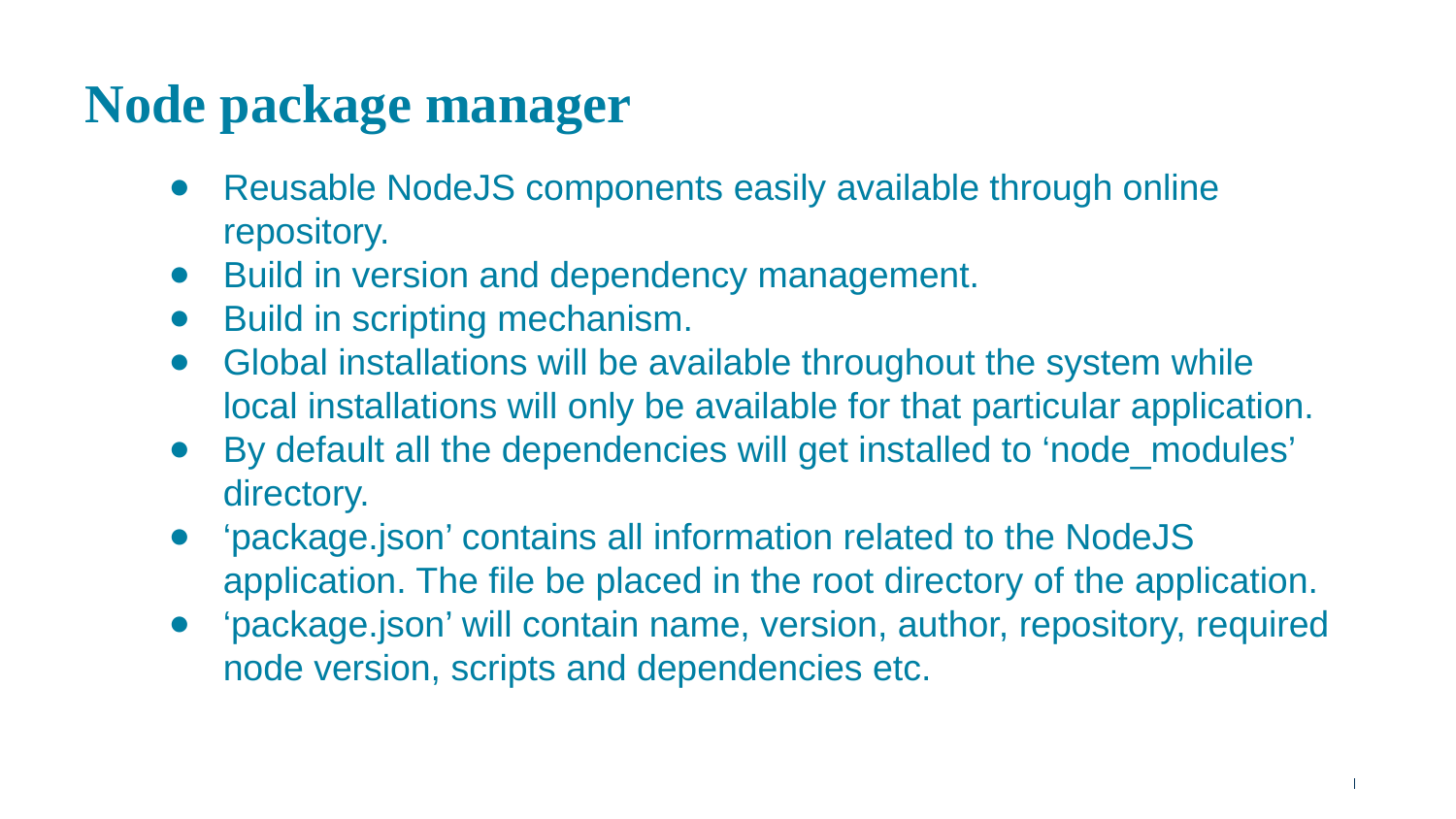

# Node package manager
Reusable NodeJS components easily available through online repository.
Build in version and dependency management.
Build in scripting mechanism.
Global installations will be available throughout the system while local installations will only be available for that particular application.
By default all the dependencies will get installed to ‘node_modules’ directory.
‘package.json’ contains all information related to the NodeJS application. The file be placed in the root directory of the application.
‘package.json’ will contain name, version, author, repository, required node version, scripts and dependencies etc.